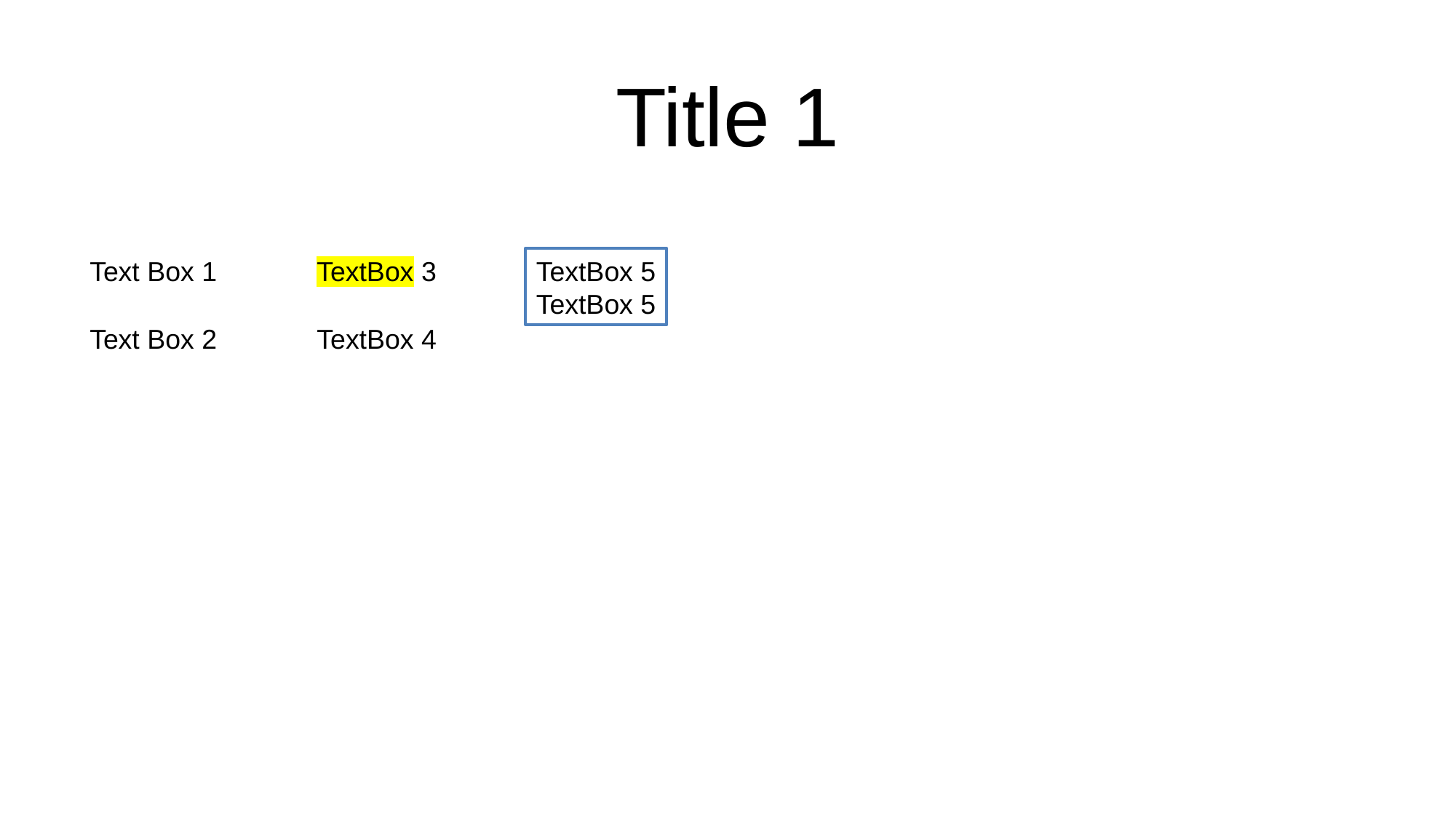

Title 1
Text Box 1
Text Box 2
TextBox 3
TextBox 5
TextBox 5
TextBox 4